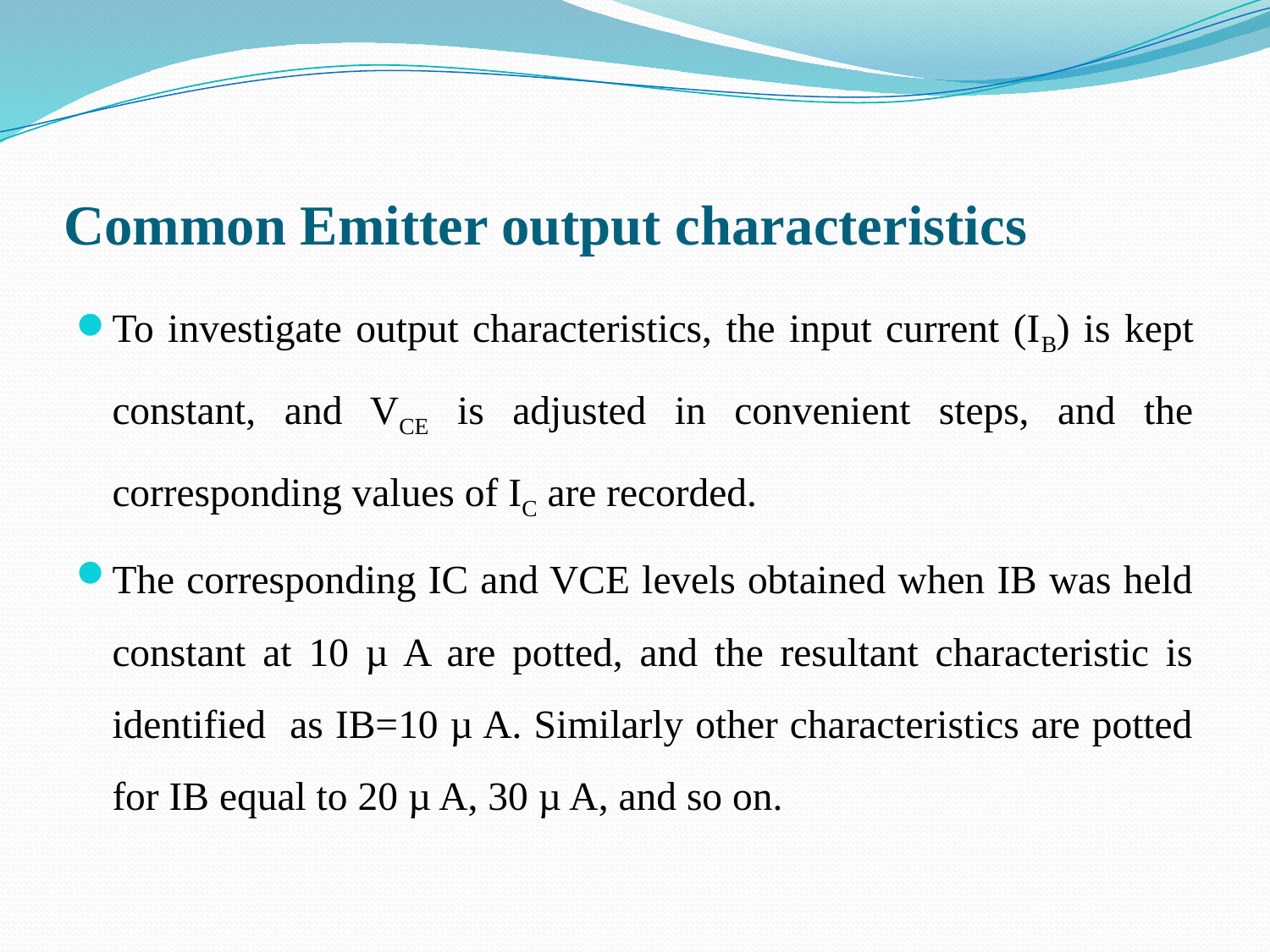

# Common Emitter output characteristics
To investigate output characteristics, the input current (IB) is kept constant, and VCE is adjusted in convenient steps, and the corresponding values of IC are recorded.
The corresponding IC and VCE levels obtained when IB was held constant at 10 µ A are potted, and the resultant characteristic is identified  as IB=10 µ A. Similarly other characteristics are potted for IB equal to 20 µ A, 30 µ A, and so on.